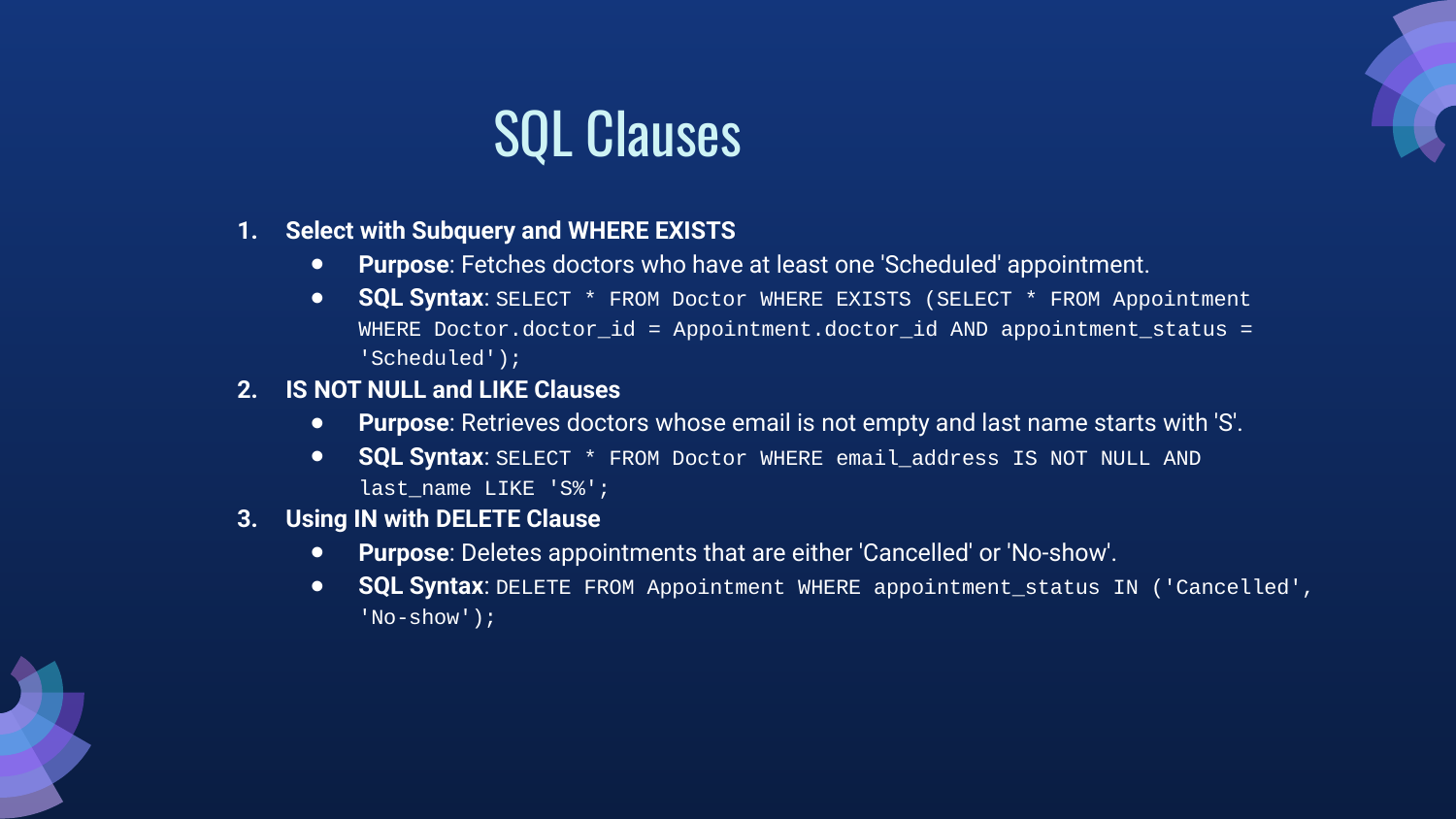

# SQL Clauses
Select with Subquery and WHERE EXISTS
Purpose: Fetches doctors who have at least one 'Scheduled' appointment.
SQL Syntax: SELECT * FROM Doctor WHERE EXISTS (SELECT * FROM Appointment WHERE Doctor.doctor_id = Appointment.doctor_id AND appointment_status = 'Scheduled');
IS NOT NULL and LIKE Clauses
Purpose: Retrieves doctors whose email is not empty and last name starts with 'S'.
SQL Syntax: SELECT * FROM Doctor WHERE email_address IS NOT NULL AND last_name LIKE 'S%';
Using IN with DELETE Clause
Purpose: Deletes appointments that are either 'Cancelled' or 'No-show'.
SQL Syntax: DELETE FROM Appointment WHERE appointment_status IN ('Cancelled', 'No-show');